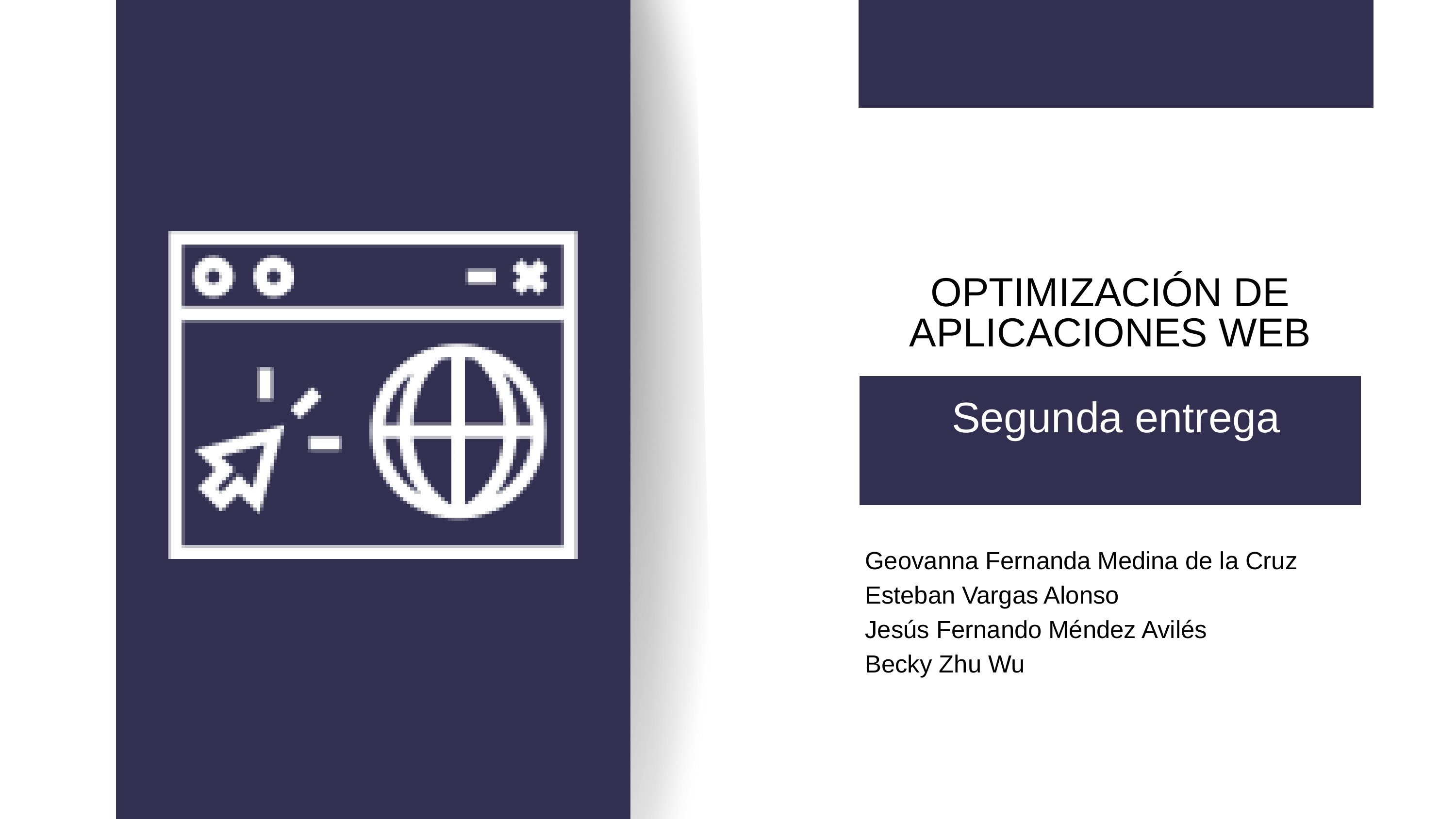

OPTIMIZACIÓN DE APLICACIONES WEB

Segunda entrega

Geovanna Fernanda Medina de la Cruz
Esteban Vargas Alonso
Jesús Fernando Méndez Avilés
Becky Zhu Wu